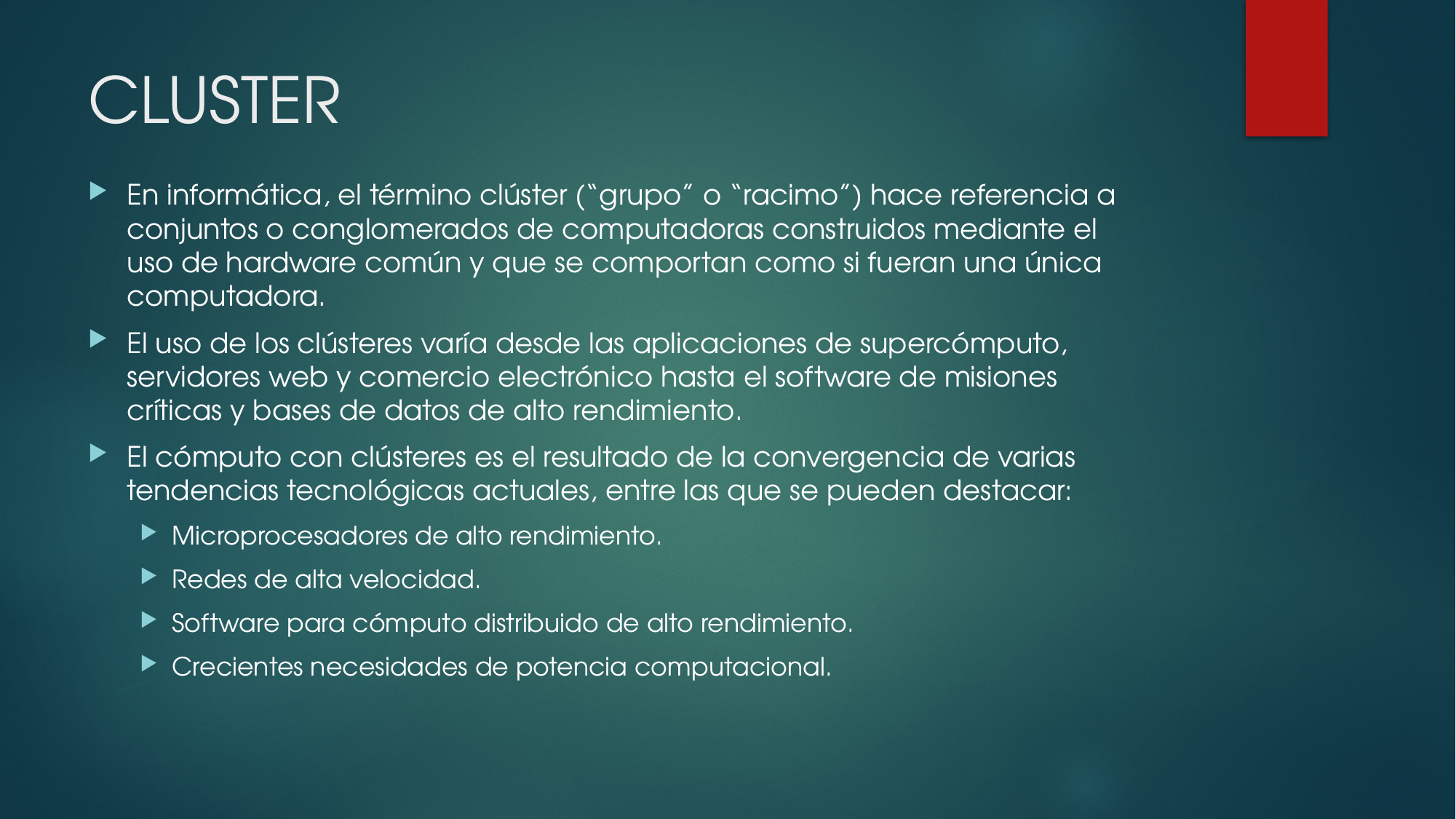

# CLUSTER
En informática, el término clúster (“grupo” o “racimo”) hace referencia a conjuntos o conglomerados de computadoras construidos mediante el uso de hardware común y que se comportan como si fueran una única computadora.
El uso de los clústeres varía desde las aplicaciones de supercómputo, servidores web y comercio electrónico hasta el software de misiones críticas y bases de datos de alto rendimiento.
El cómputo con clústeres es el resultado de la convergencia de varias tendencias tecnológicas actuales, entre las que se pueden destacar:
Microprocesadores de alto rendimiento.
Redes de alta velocidad.
Software para cómputo distribuido de alto rendimiento.
Crecientes necesidades de potencia computacional.